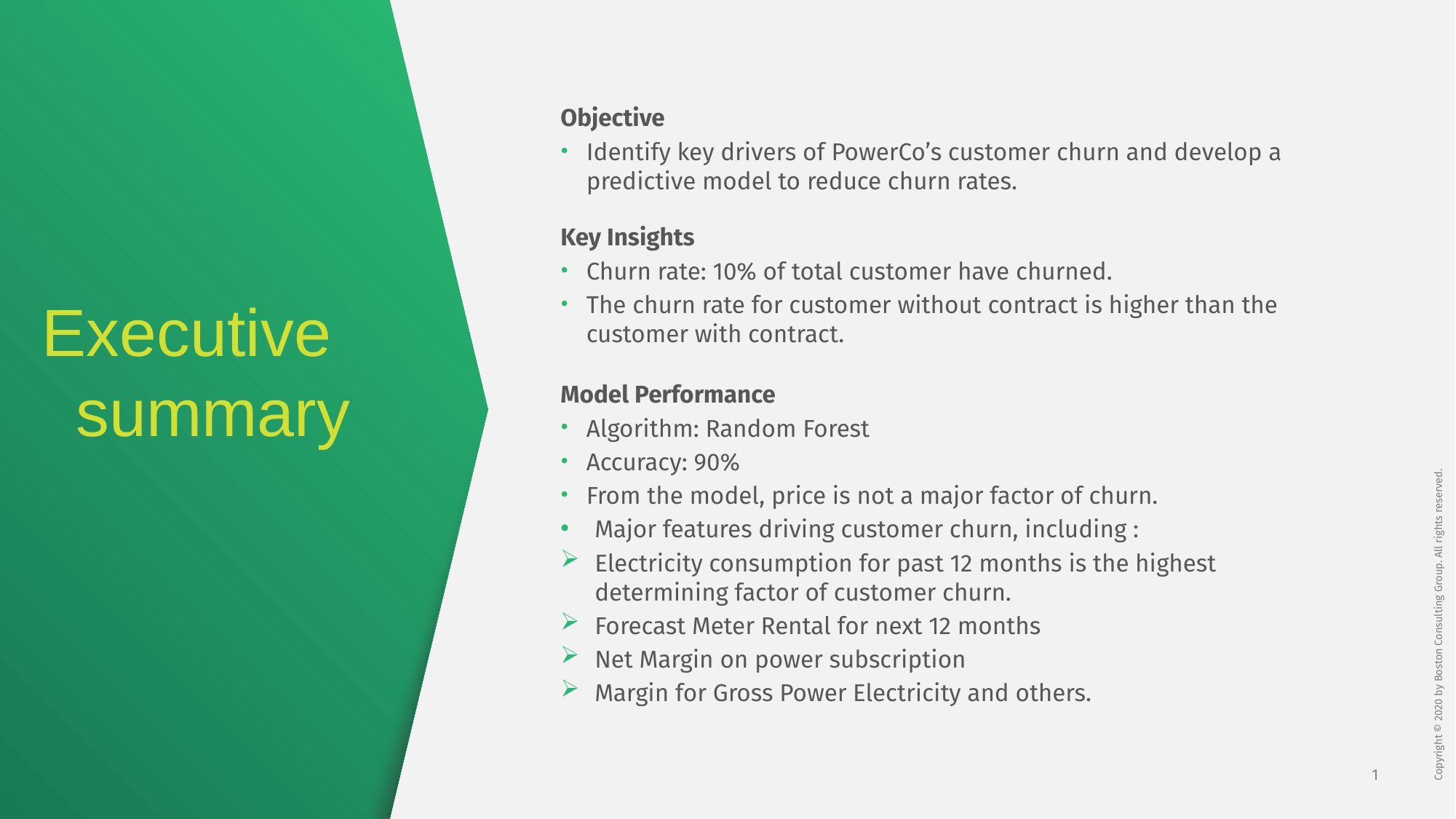

Objective
Identify key drivers of PowerCo’s customer churn and develop a predictive model to reduce churn rates.

Key Insights
Churn rate: 10% of total customer have churned.
The churn rate for customer without contract is higher than the customer with contract.

Model Performance
Algorithm: Random Forest
Accuracy: 90%
From the model, price is not a major factor of churn.
Major features driving customer churn, including :
Electricity consumption for past 12 months is the highest         determining factor of customer churn.
Forecast Meter Rental for next 12 months
Net Margin on power subscription
Margin for Gross Power Electricity and others.
# Executive summary